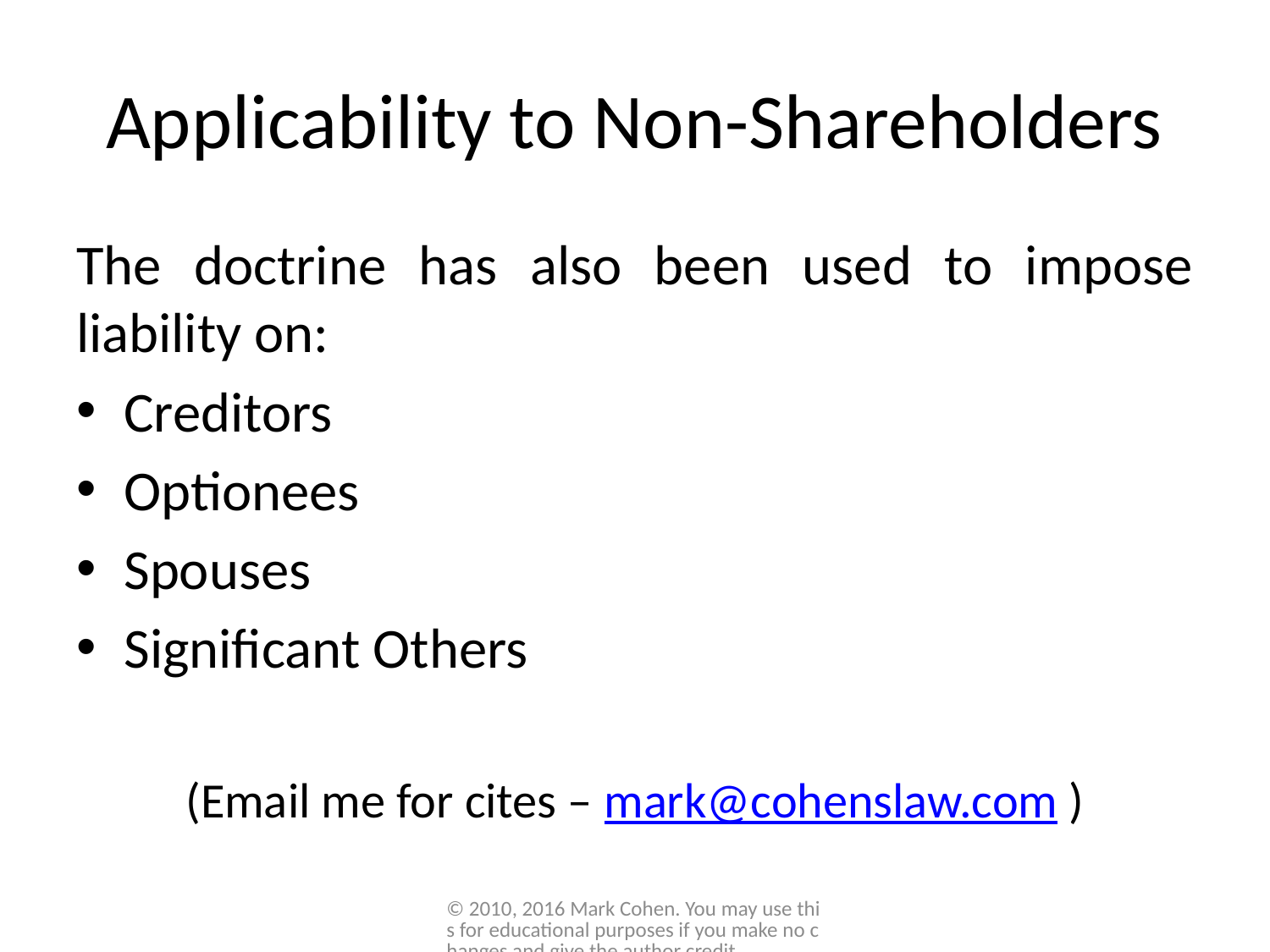

# Applicability to Non-Shareholders
The doctrine has also been used to impose liability on:
Creditors
Optionees
Spouses
Significant Others

(Email me for cites – mark@cohenslaw.com )
© 2010, 2016 Mark Cohen. You may use this for educational purposes if you make no changes and give the author credit.